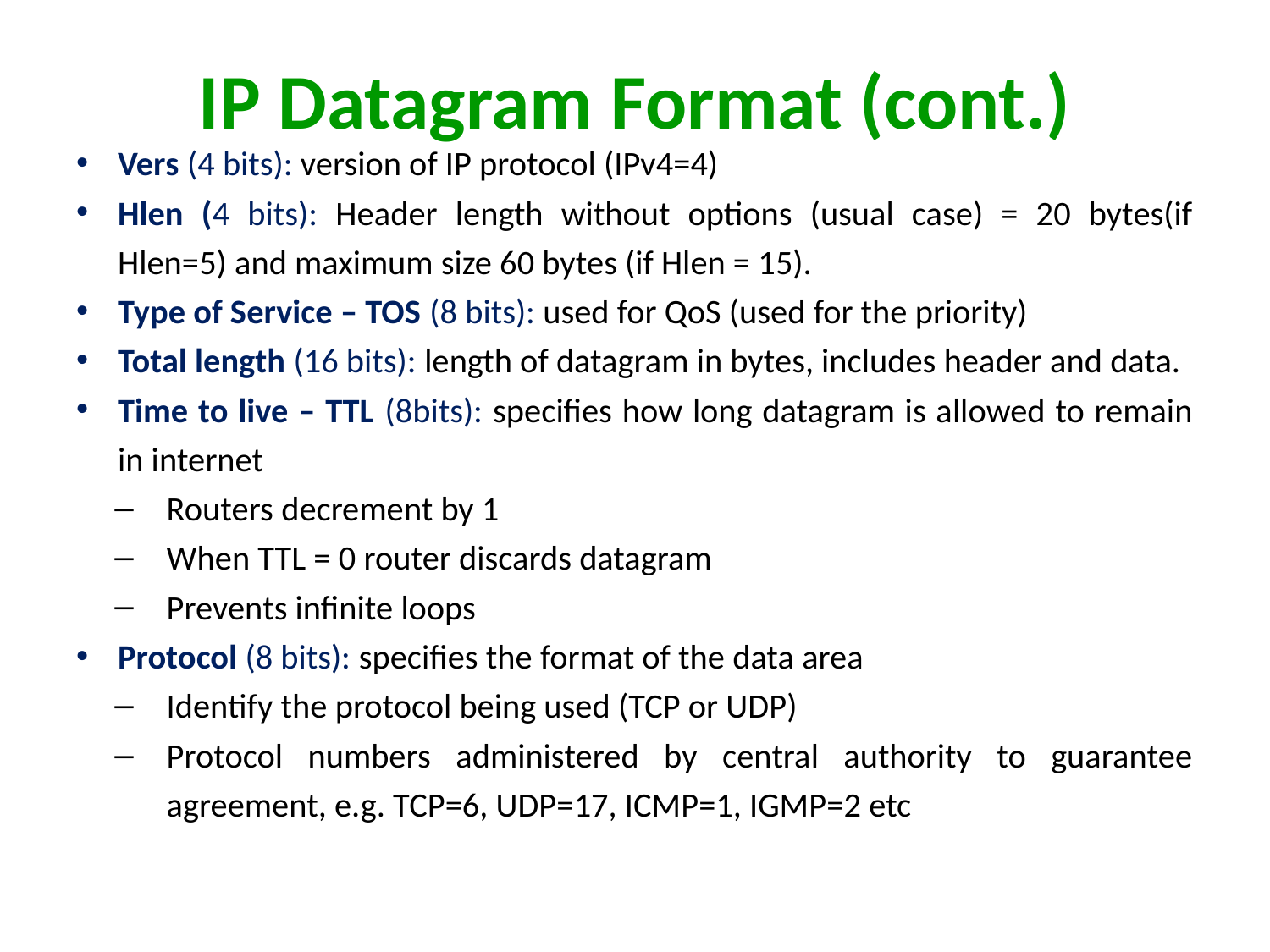

# IP Datagram Format (cont.)
Vers (4 bits): version of IP protocol (IPv4=4)
Hlen (4 bits): Header length without options (usual case) = 20 bytes(if Hlen=5) and maximum size 60 bytes (if Hlen = 15).
Type of Service – TOS (8 bits): used for QoS (used for the priority)
Total length (16 bits): length of datagram in bytes, includes header and data.
Time to live – TTL (8bits): specifies how long datagram is allowed to remain in internet
Routers decrement by 1
When TTL = 0 router discards datagram
Prevents infinite loops
Protocol (8 bits): specifies the format of the data area
Identify the protocol being used (TCP or UDP)
Protocol numbers administered by central authority to guarantee agreement, e.g. TCP=6, UDP=17, ICMP=1, IGMP=2 etc

4